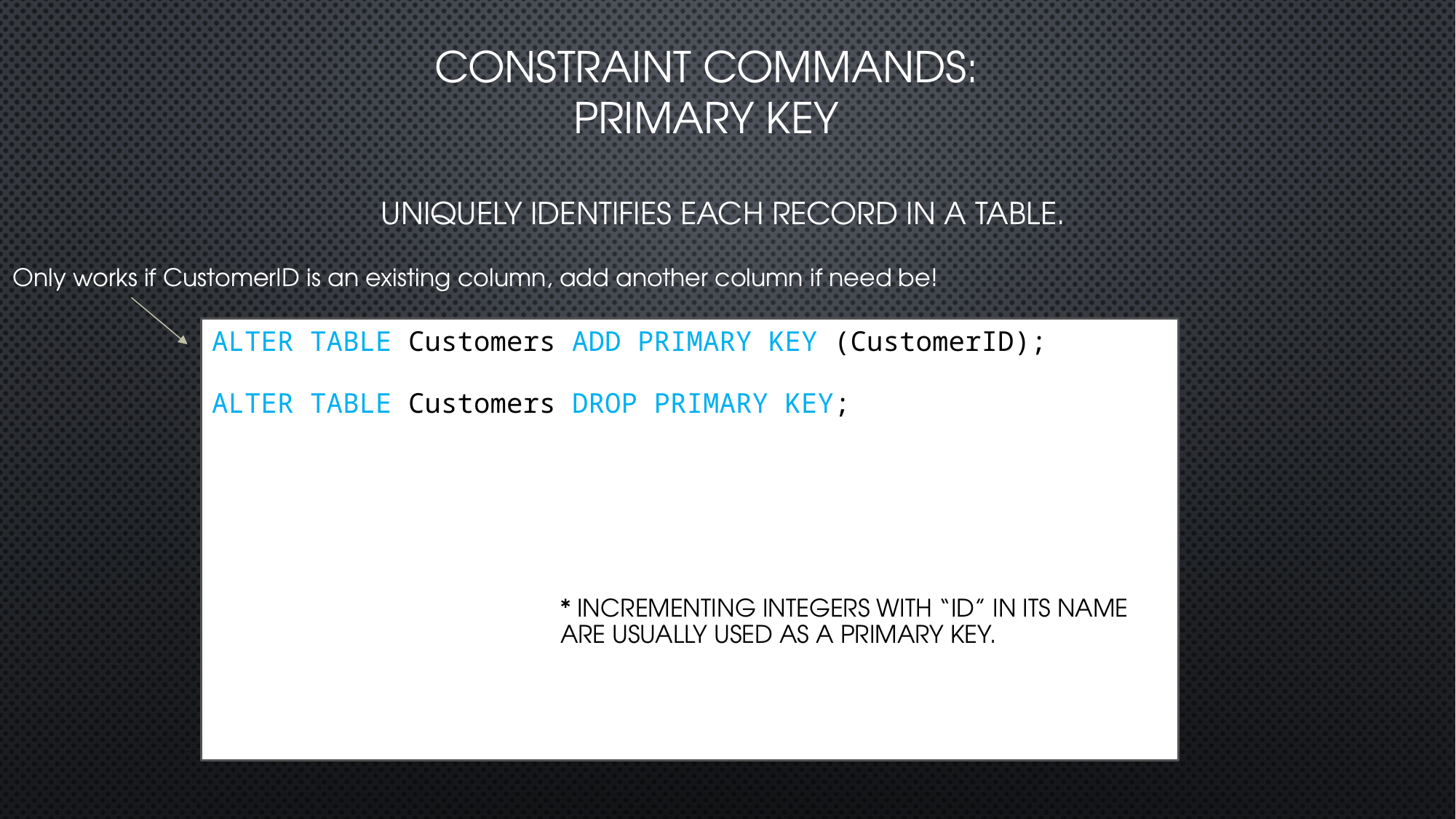

# constraint commands: Primary Key

Uniquely identifies each record in a table.
Only works if CustomerID is an existing column, add another column if need be!

ALTER TABLE Customers ADD PRIMARY KEY (CustomerID);

ALTER TABLE Customers DROP PRIMARY KEY;
* Incrementing integers with “ID” in its name are usually used as a primary key.